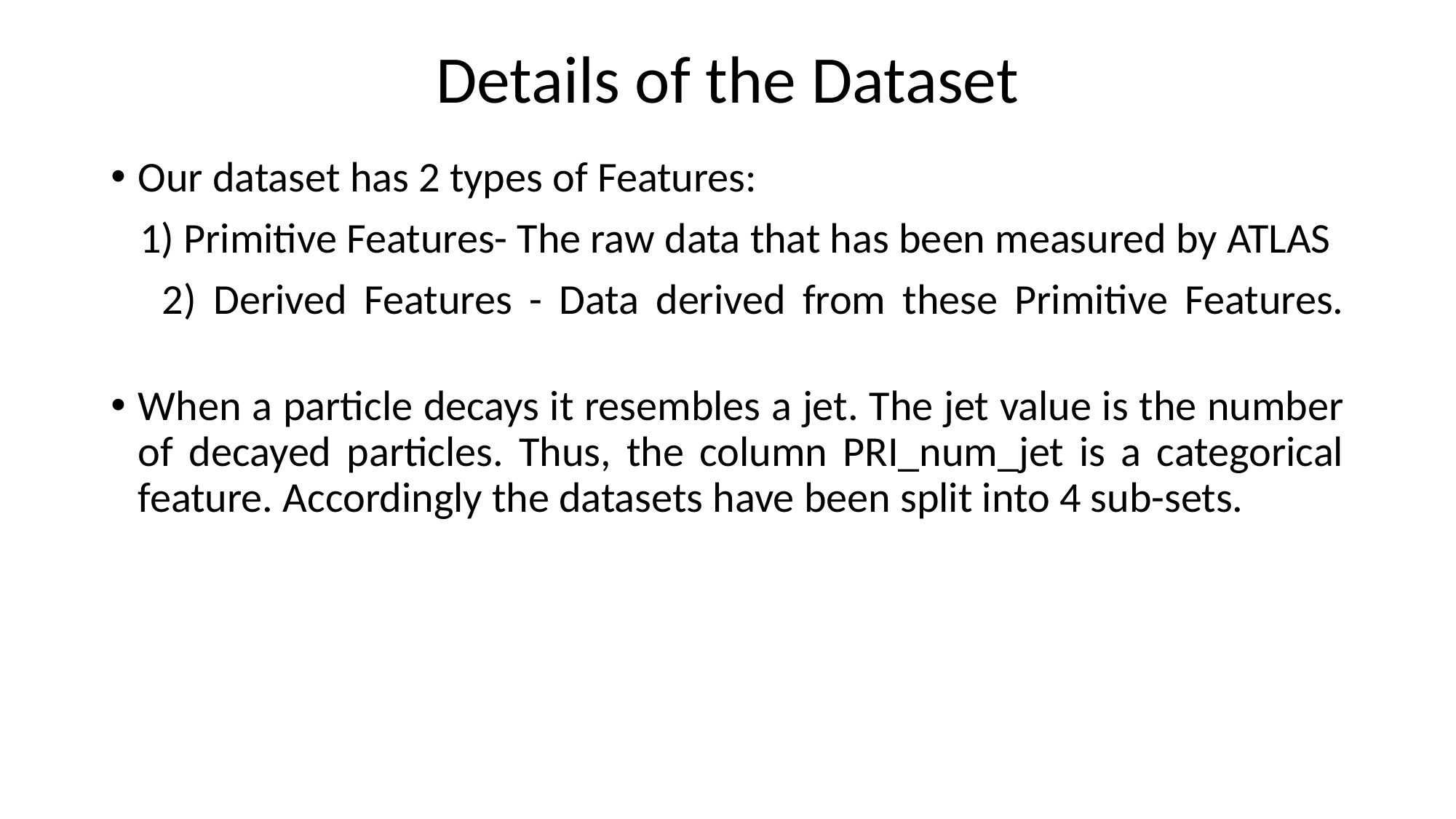

# Details of the Dataset
Our dataset has 2 types of Features:
   1) Primitive Features- The raw data that has been measured by ATLAS
   2) Derived Features - Data derived from these Primitive Features.
When a particle decays it resembles a jet. The jet value is the number of decayed particles. Thus, the column PRI_num_jet is a categorical feature. Accordingly the datasets have been split into 4 sub-sets.